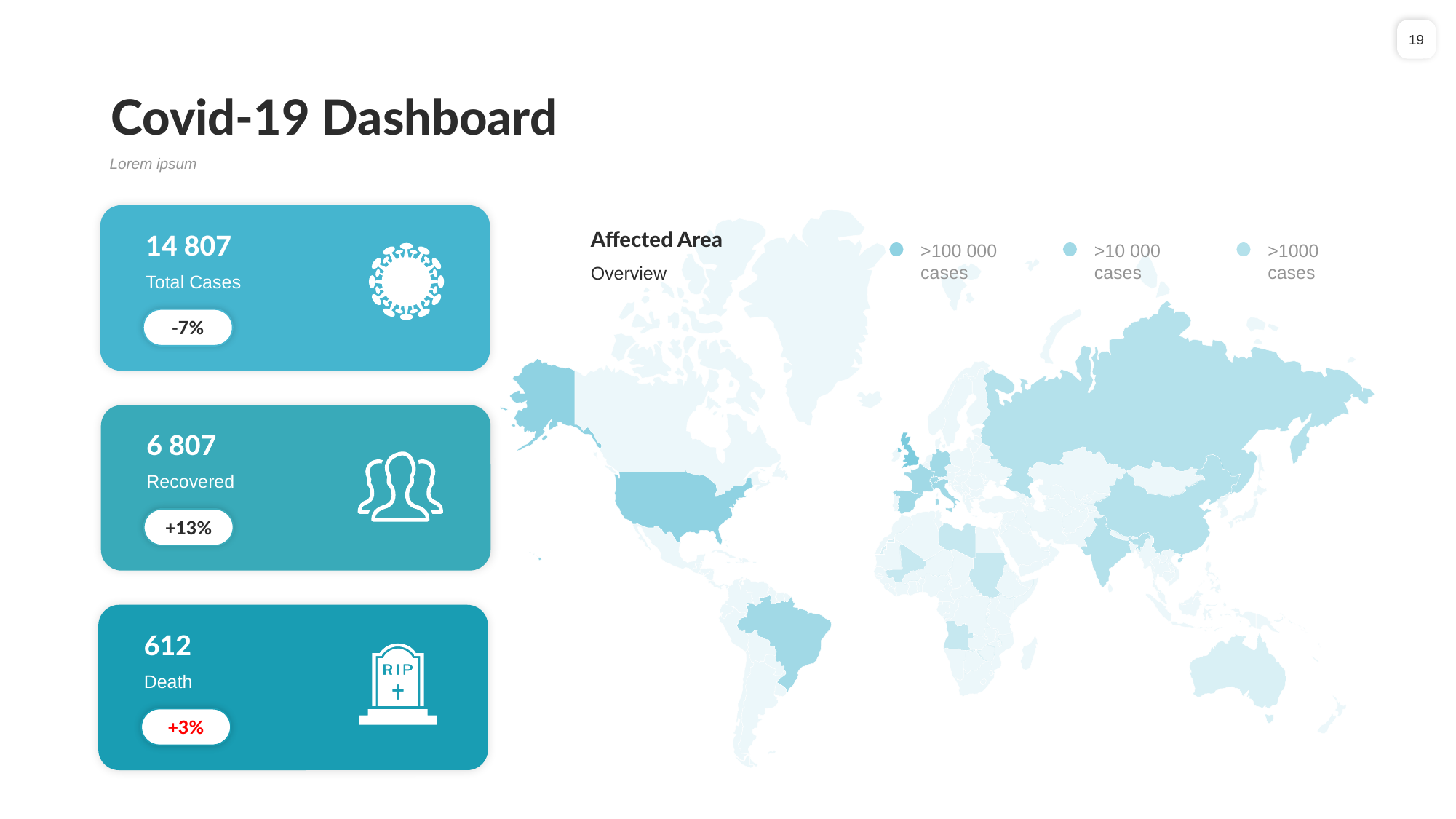

19
# Covid-19 Dashboard
Lorem ipsum

Affected Area
14 807
>100 000 cases
>10 000 cases
>1000 cases

Overview
Total Cases
-7%

6 807

Recovered
+13%

612

Death
+3%